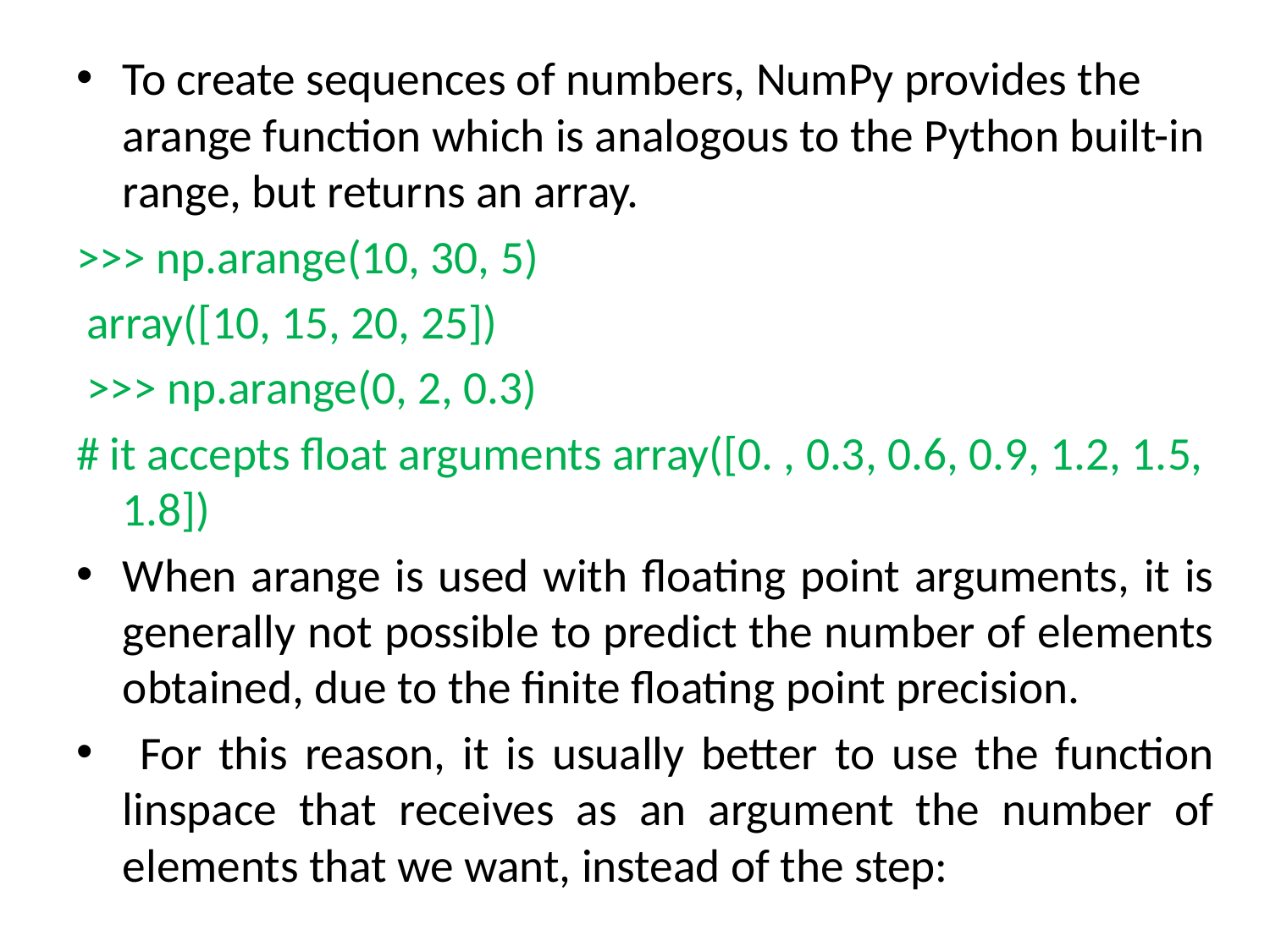

To create sequences of numbers, NumPy provides the arange function which is analogous to the Python built-in range, but returns an array.
>>> np.arange(10, 30, 5)
 array([10, 15, 20, 25])
 >>> np.arange(0, 2, 0.3)
# it accepts float arguments array([0. , 0.3, 0.6, 0.9, 1.2, 1.5, 1.8])
When arange is used with floating point arguments, it is generally not possible to predict the number of elements obtained, due to the finite floating point precision.
 For this reason, it is usually better to use the function linspace that receives as an argument the number of elements that we want, instead of the step: